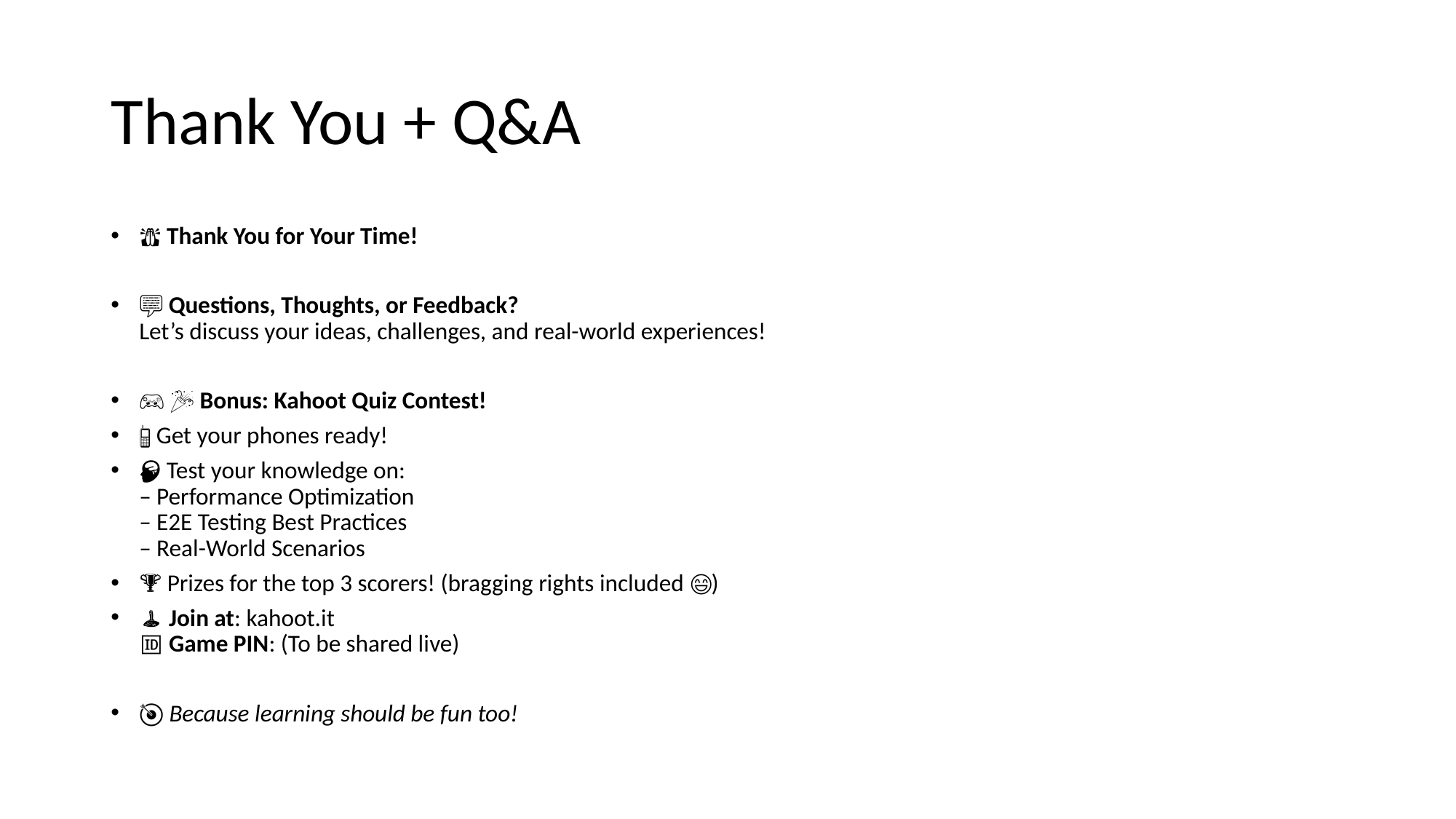

# Thank You + Q&A
🙏 Thank You for Your Time!

💬 Questions, Thoughts, or Feedback?
Let’s discuss your ideas, challenges, and real-world experiences!

🎮 🎉 Bonus: Kahoot Quiz Contest!
📱 Get your phones ready!
🧠 Test your knowledge on:
– Performance Optimization
– E2E Testing Best Practices
– Real-World Scenarios
🏆 Prizes for the top 3 scorers! (bragging rights included 😄)
🕹️ Join at: kahoot.it
🆔 Game PIN: (To be shared live)

🎯 Because learning should be fun too!